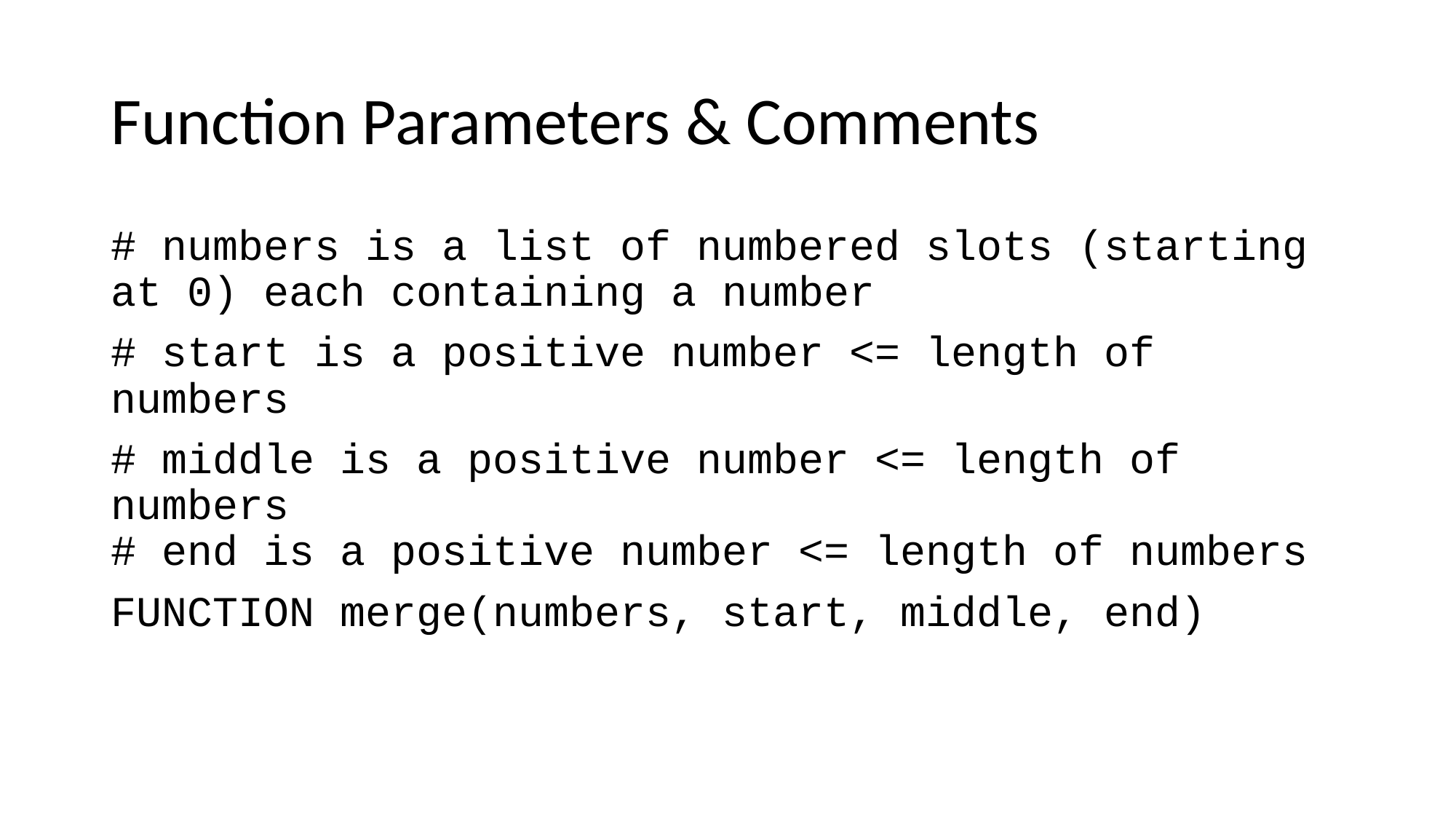

# Function Parameters & Comments
# numbers is a list of numbered slots (starting at 0) each containing a number
# start is a positive number <= length of numbers
# middle is a positive number <= length of numbers # end is a positive number <= length of numbers
FUNCTION merge(numbers, start, middle, end)